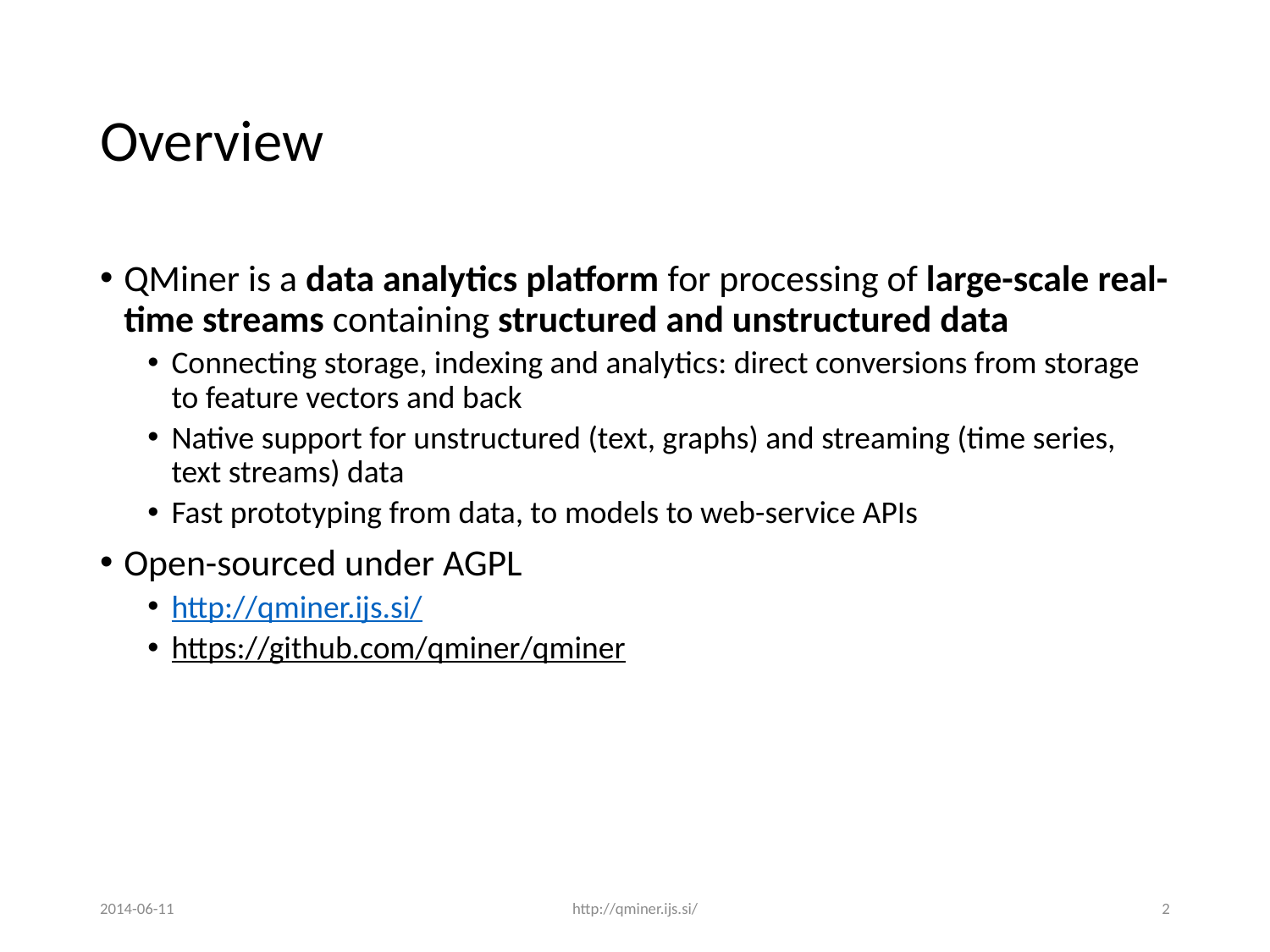

# Overview
QMiner is a data analytics platform for processing of large-scale real-time streams containing structured and unstructured data
Connecting storage, indexing and analytics: direct conversions from storage to feature vectors and back
Native support for unstructured (text, graphs) and streaming (time series, text streams) data
Fast prototyping from data, to models to web-service APIs
Open-sourced under AGPL
http://qminer.ijs.si/
https://github.com/qminer/qminer
2014-06-11
http://qminer.ijs.si/
2